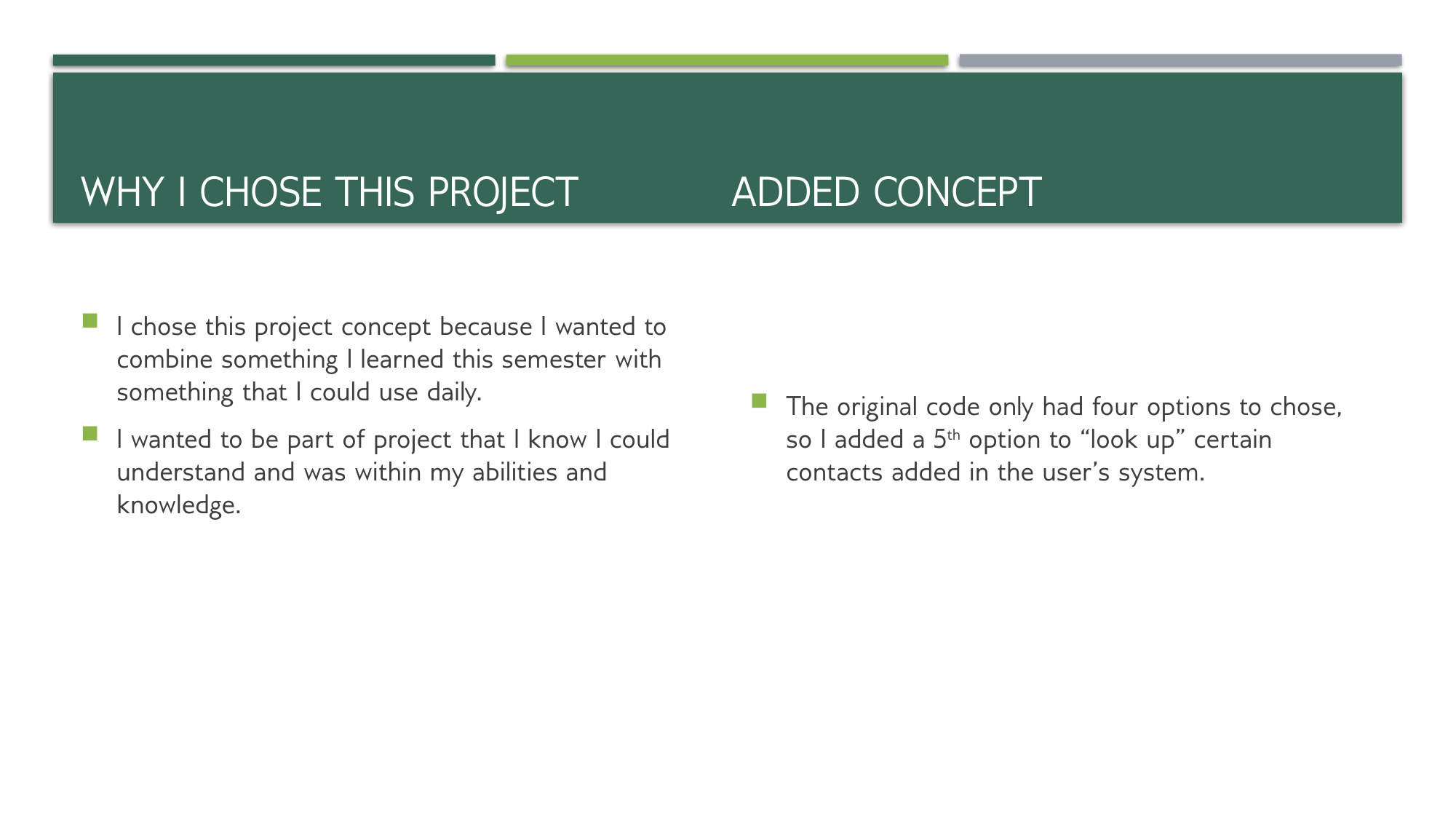

# Why I chose this Project            Added Concept
I chose this project concept because I wanted to combine something I learned this semester with something that I could use daily.
I wanted to be part of project that I know I could understand and was within my abilities and knowledge.

The original code only had four options to chose, so I added a 5th option to “look up” certain contacts added in the user’s system.